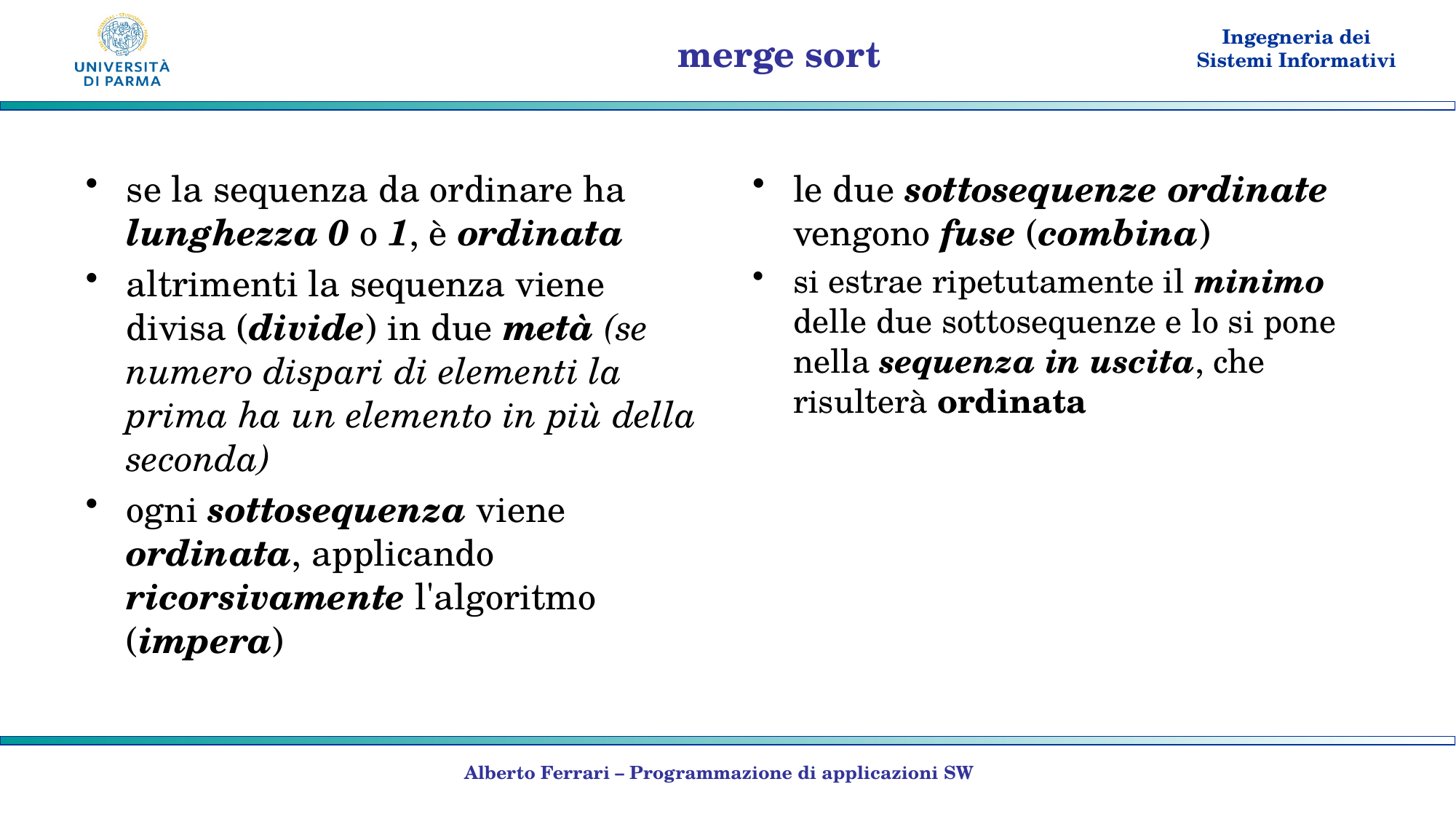

# merge sort
se la sequenza da ordinare ha lunghezza 0 o 1, è ordinata
altrimenti la sequenza viene divisa (divide) in due metà (se numero dispari di elementi la prima ha un elemento in più della seconda)
ogni sottosequenza viene ordinata, applicando ricorsivamente l'algoritmo (impera)
le due sottosequenze ordinate vengono fuse (combina)
si estrae ripetutamente il minimo delle due sottosequenze e lo si pone nella sequenza in uscita, che risulterà ordinata

Alberto Ferrari – Programmazione di applicazioni SW